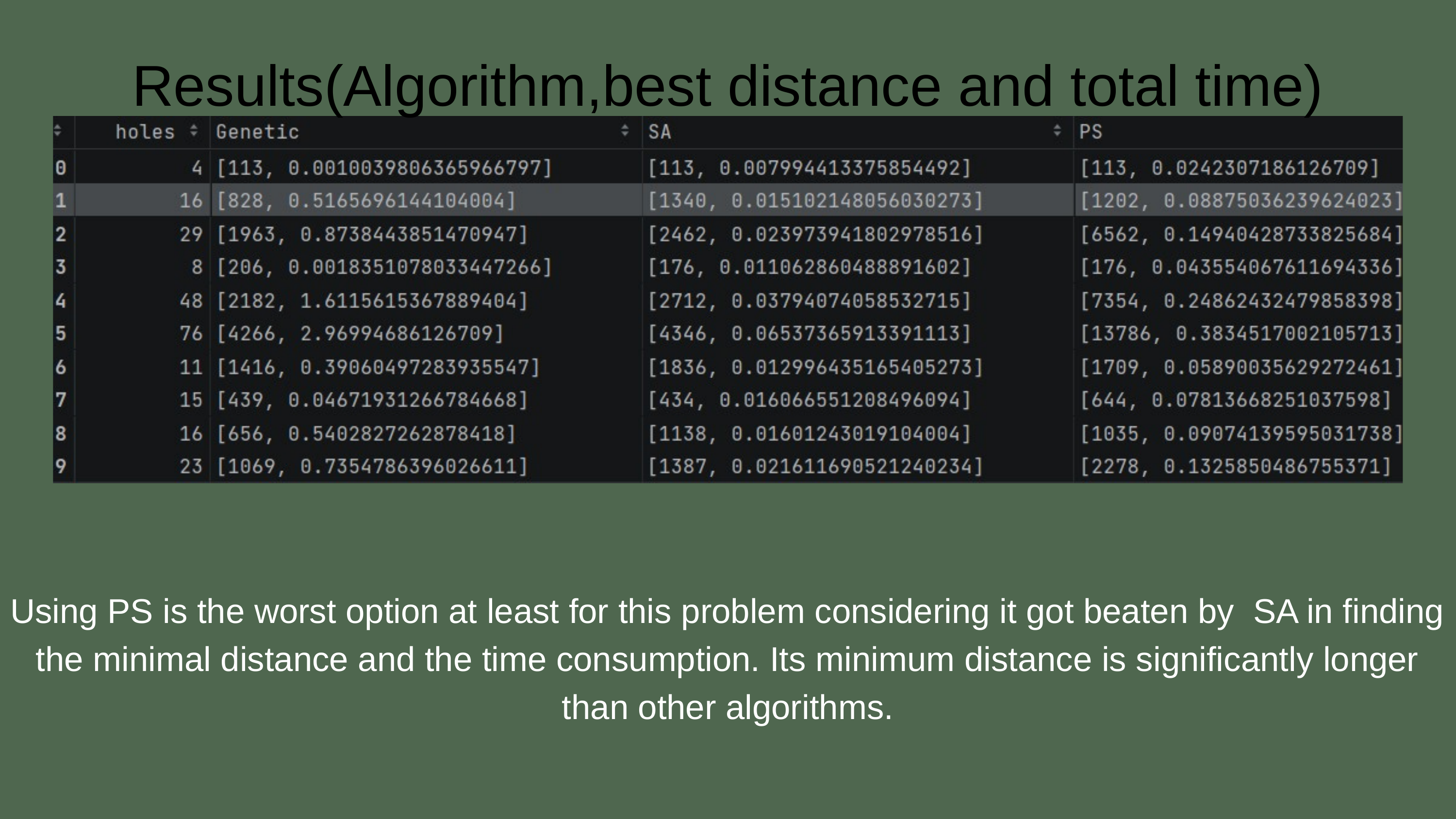

Results(Algorithm,best distance and total time)

Using PS is the worst option at least for this problem considering it got beaten by  SA in finding the minimal distance and the time consumption. Its minimum distance is significantly longer than other algorithms.